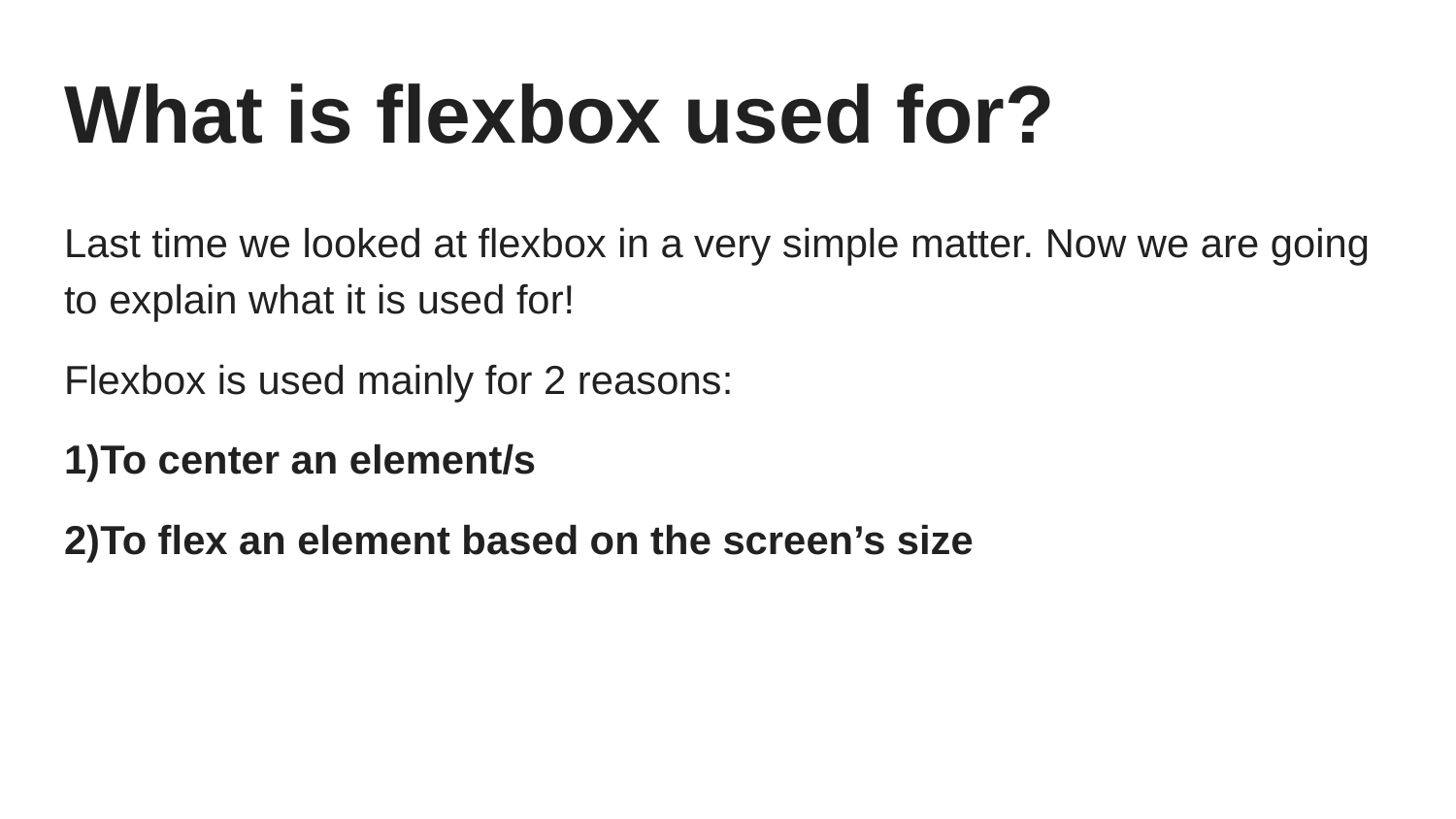

# What is flexbox used for?
Last time we looked at flexbox in a very simple matter. Now we are going to explain what it is used for!
Flexbox is used mainly for 2 reasons:
1)To center an element/s
2)To flex an element based on the screen’s size